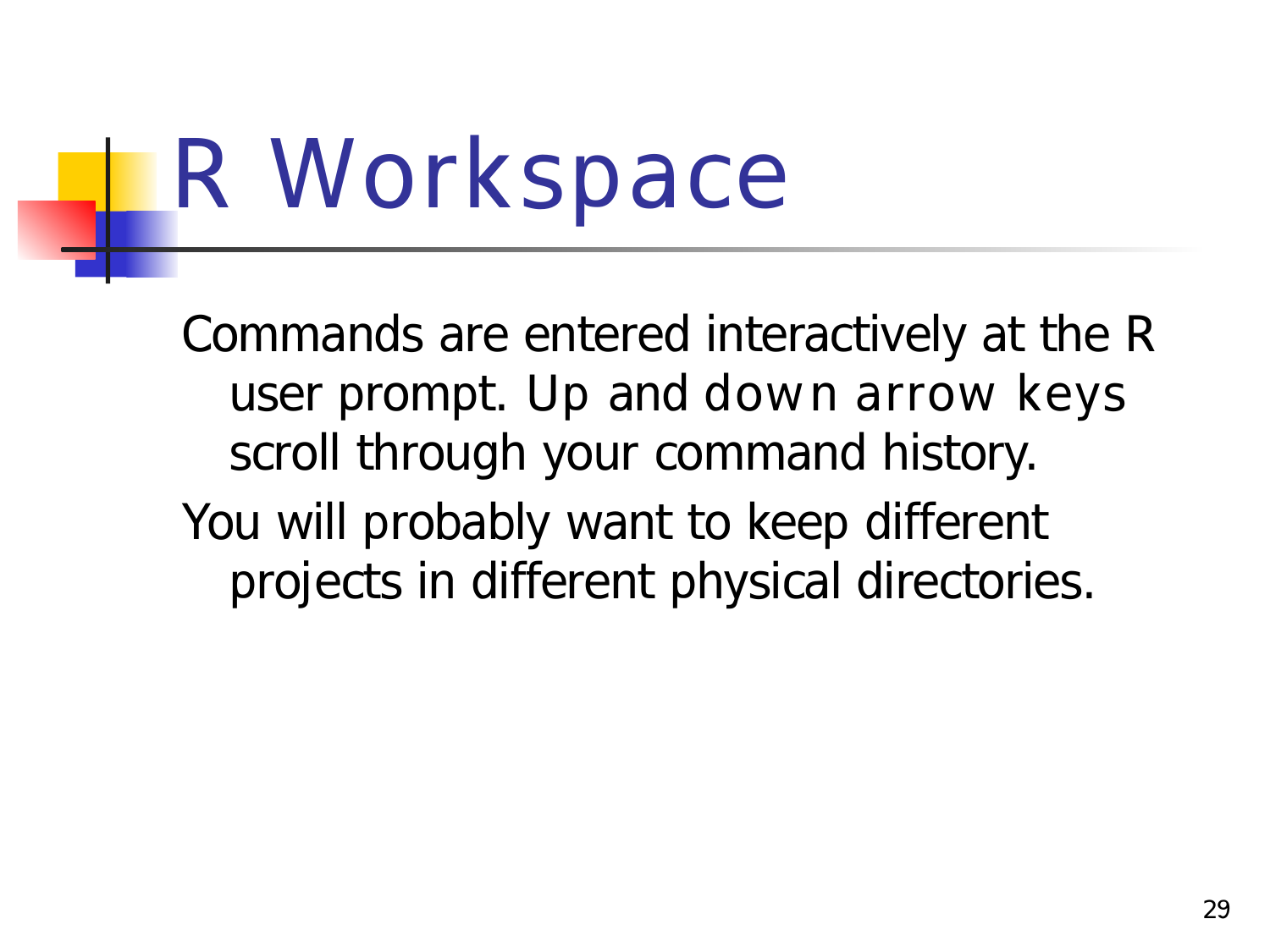

# R Workspace
Commands are entered interactively at the R user prompt. Up and down arrow keys scroll through your command history.
You will probably want to keep different projects in different physical directories.
29